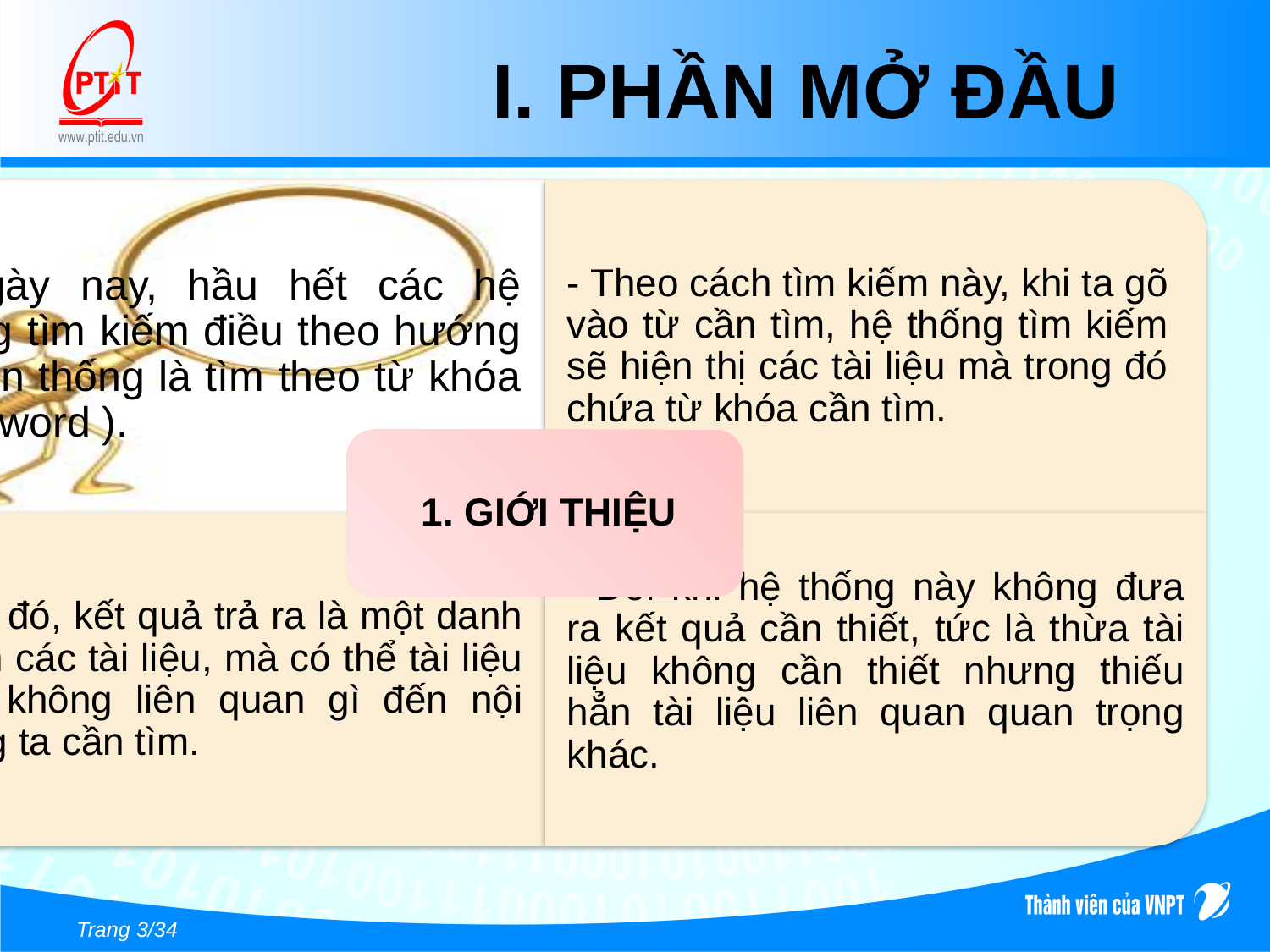

# I. PHẦN MỞ ĐẦU
- Ngày nay, hầu hết các hệ thống tìm kiếm điều theo hướng truyền thống là tìm theo từ khóa ( keyword ).
- Theo cách tìm kiếm này, khi ta gõ vào từ cần tìm, hệ thống tìm kiếm sẽ hiện thị các tài liệu mà trong đó chứa từ khóa cần tìm.
- Do đó, kết quả trả ra là một danh sách các tài liệu, mà có thể tài liệu này không liên quan gì đến nội dung ta cần tìm.
- Đôi khi hệ thống này không đưa ra kết quả cần thiết, tức là thừa tài liệu không cần thiết nhưng thiếu hẳn tài liệu liên quan quan trọng khác.
1. GIỚI THIỆU
Trang 3/34